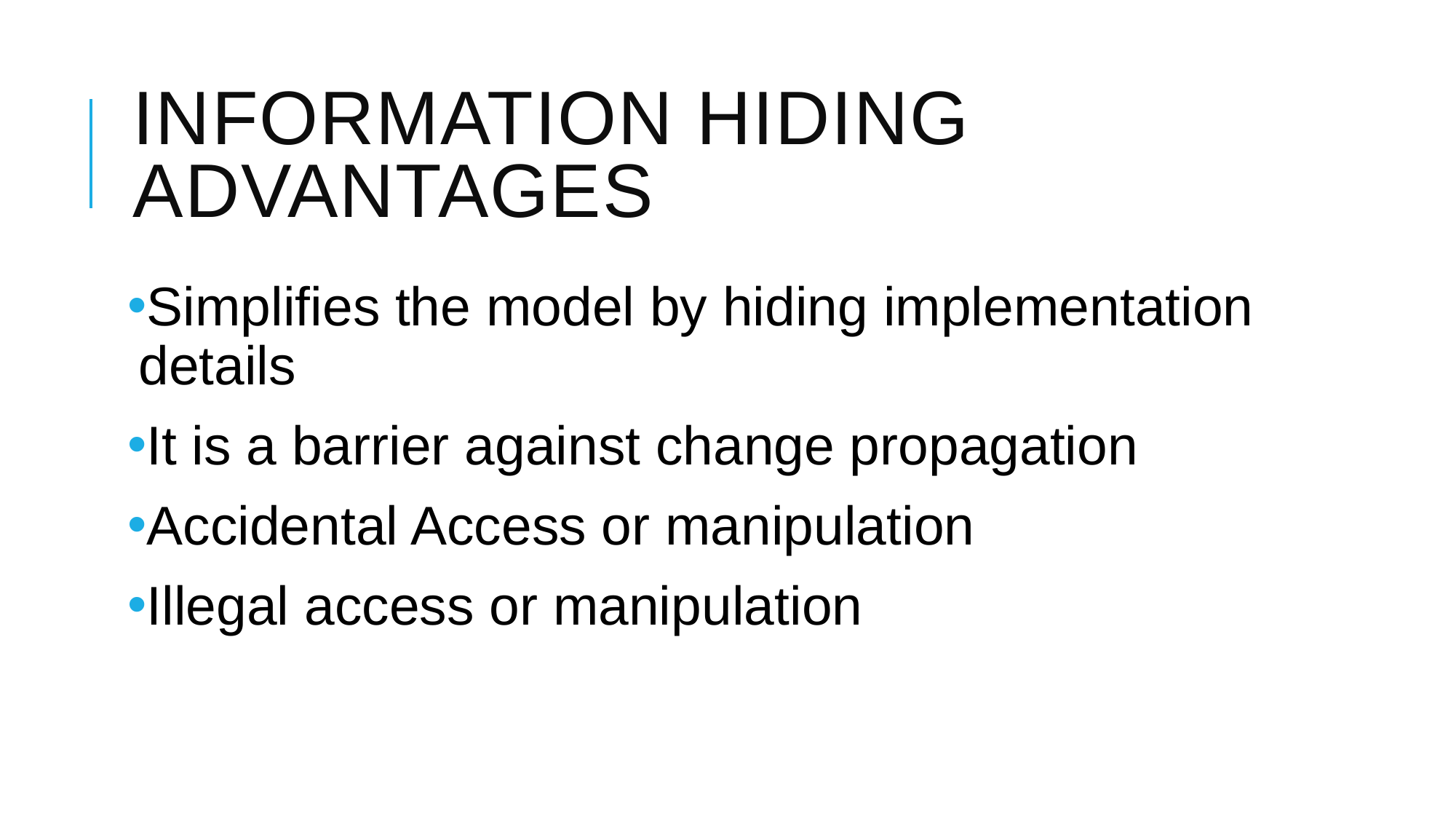

# Information Hiding Advantages
Simplifies the model by hiding implementation details
It is a barrier against change propagation
Accidental Access or manipulation
Illegal access or manipulation